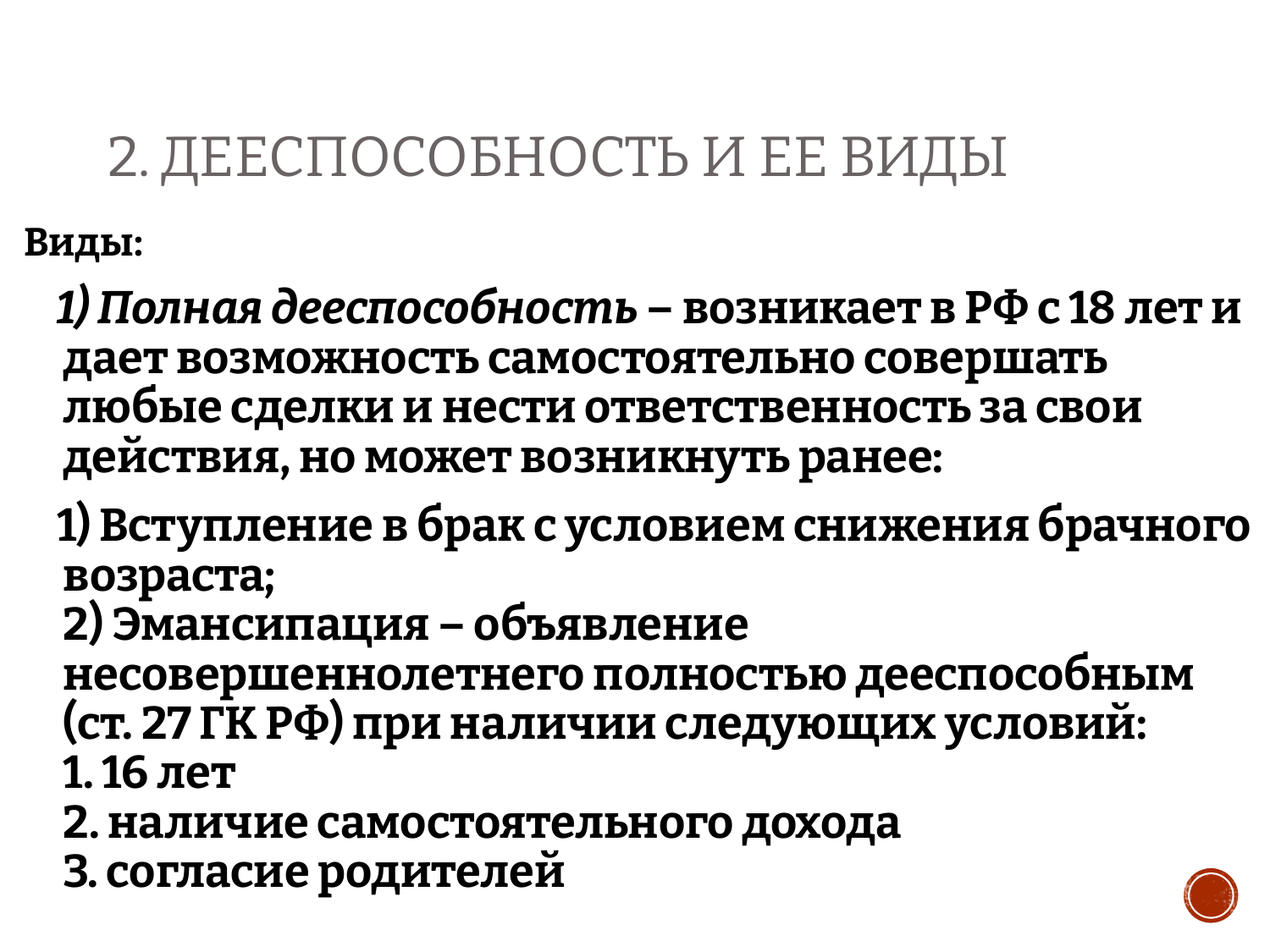

# 2. Дееспособность и ее виды
Виды:
    1) Полная дееспособность – возникает в РФ с 18 лет и дает возможность самостоятельно совершать любые сделки и нести ответственность за свои действия, но может возникнуть ранее:
    1) Вступление в брак с условием снижения брачного возраста;
2) Эмансипация – объявление несовершеннолетнего полностью дееспособным (ст. 27 ГК РФ) при наличии следующих условий:
1. 16 лет
2. наличие самостоятельного дохода
3. согласие родителей